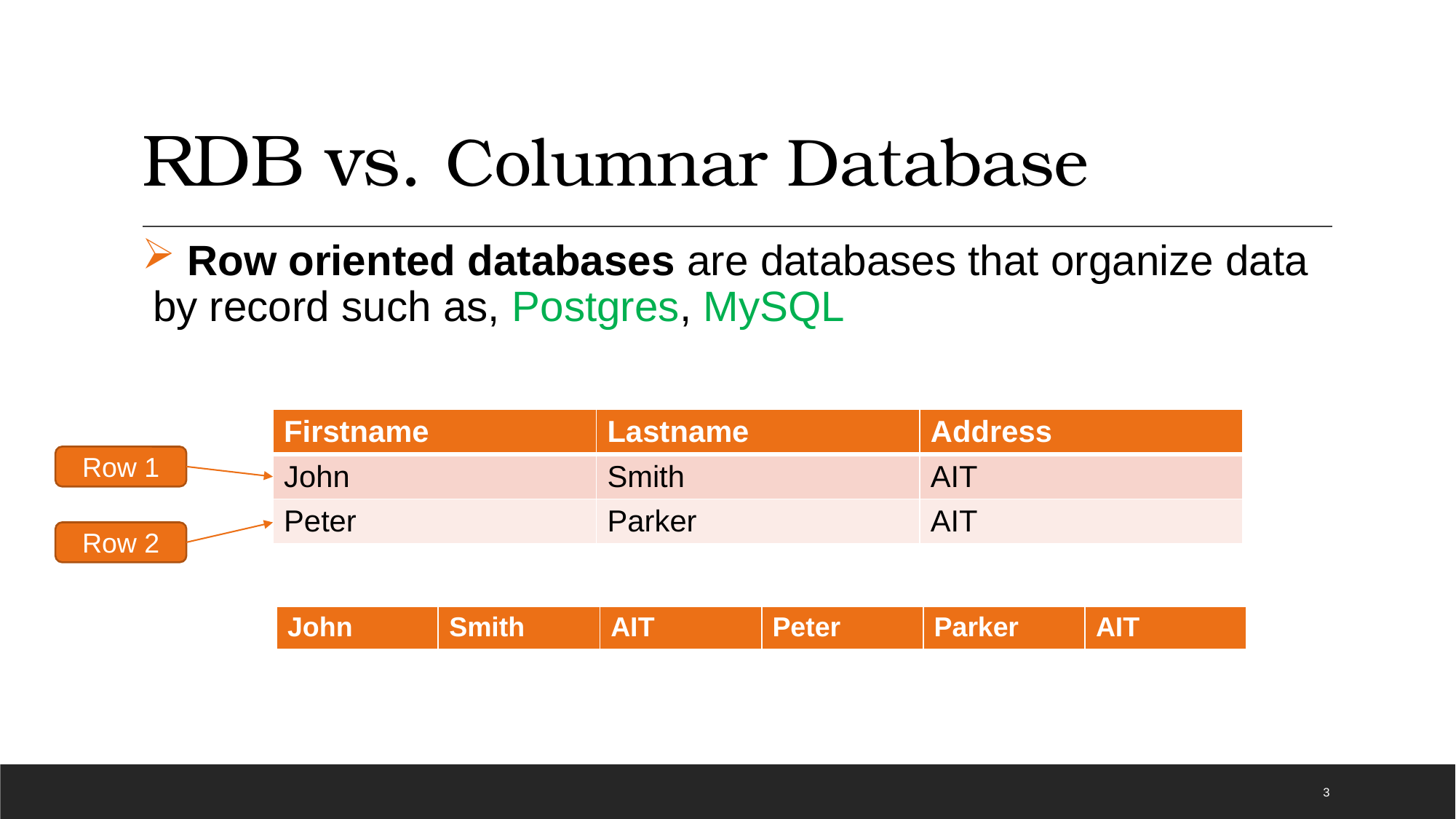

# RDB vs. Columnar Database
 Row oriented databases are databases that organize data by record such as, Postgres, MySQL

| Firstname | Lastname | Address |
| --- | --- | --- |
| John | Smith | AIT |
| Peter | Parker | AIT |
Row 1
Row 2
| John | Smith | AIT | Peter | Parker | AIT |
| --- | --- | --- | --- | --- | --- |
3